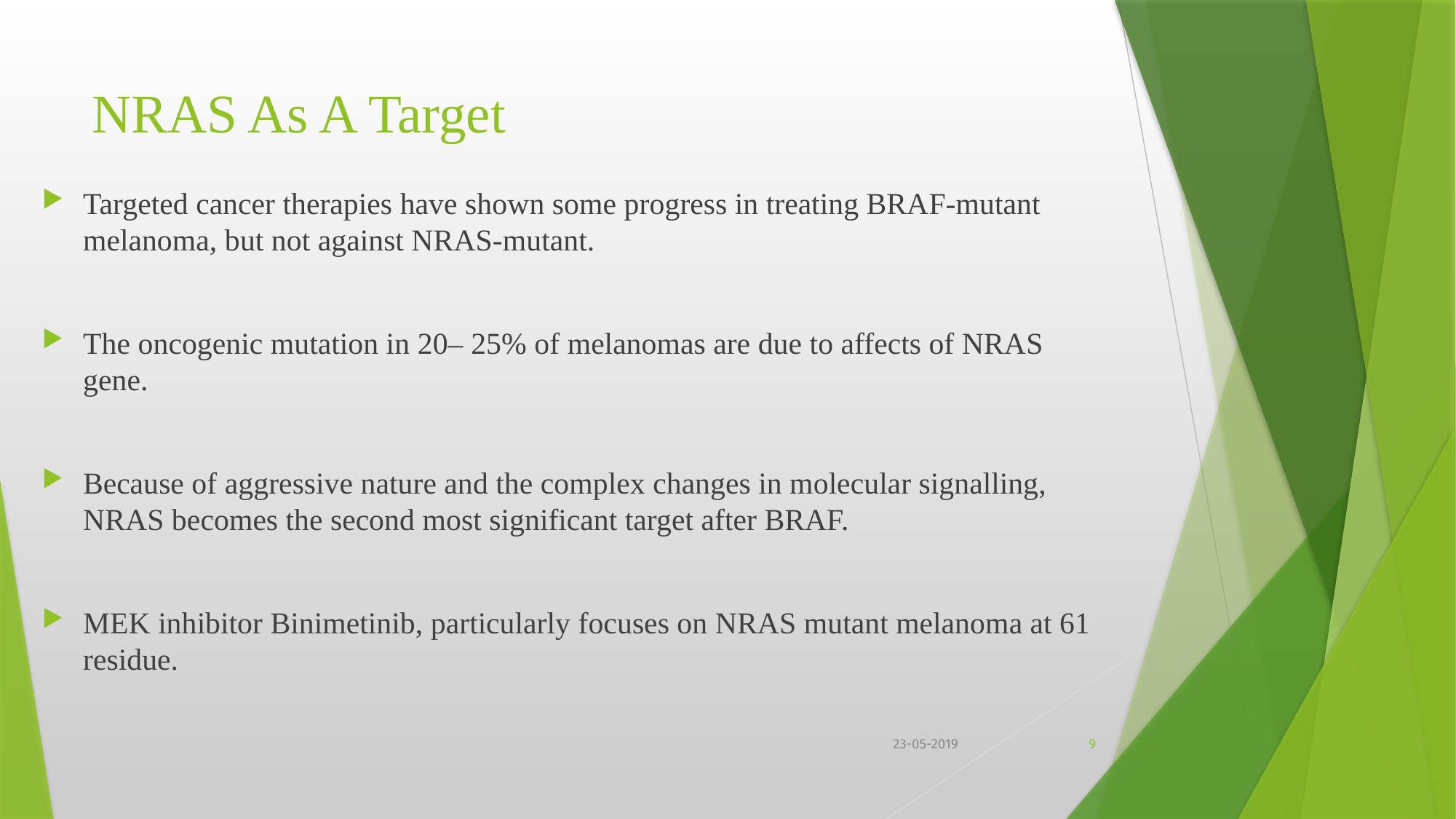

# NRAS As A Target
Targeted cancer therapies have shown some progress in treating BRAF-mutant melanoma, but not against NRAS-mutant.

The oncogenic mutation in 20– 25% of melanomas are due to affects of NRAS gene.

Because of aggressive nature and the complex changes in molecular signalling, NRAS becomes the second most significant target after BRAF.

MEK inhibitor Binimetinib, particularly focuses on NRAS mutant melanoma at 61 residue.

23-05-2019
9